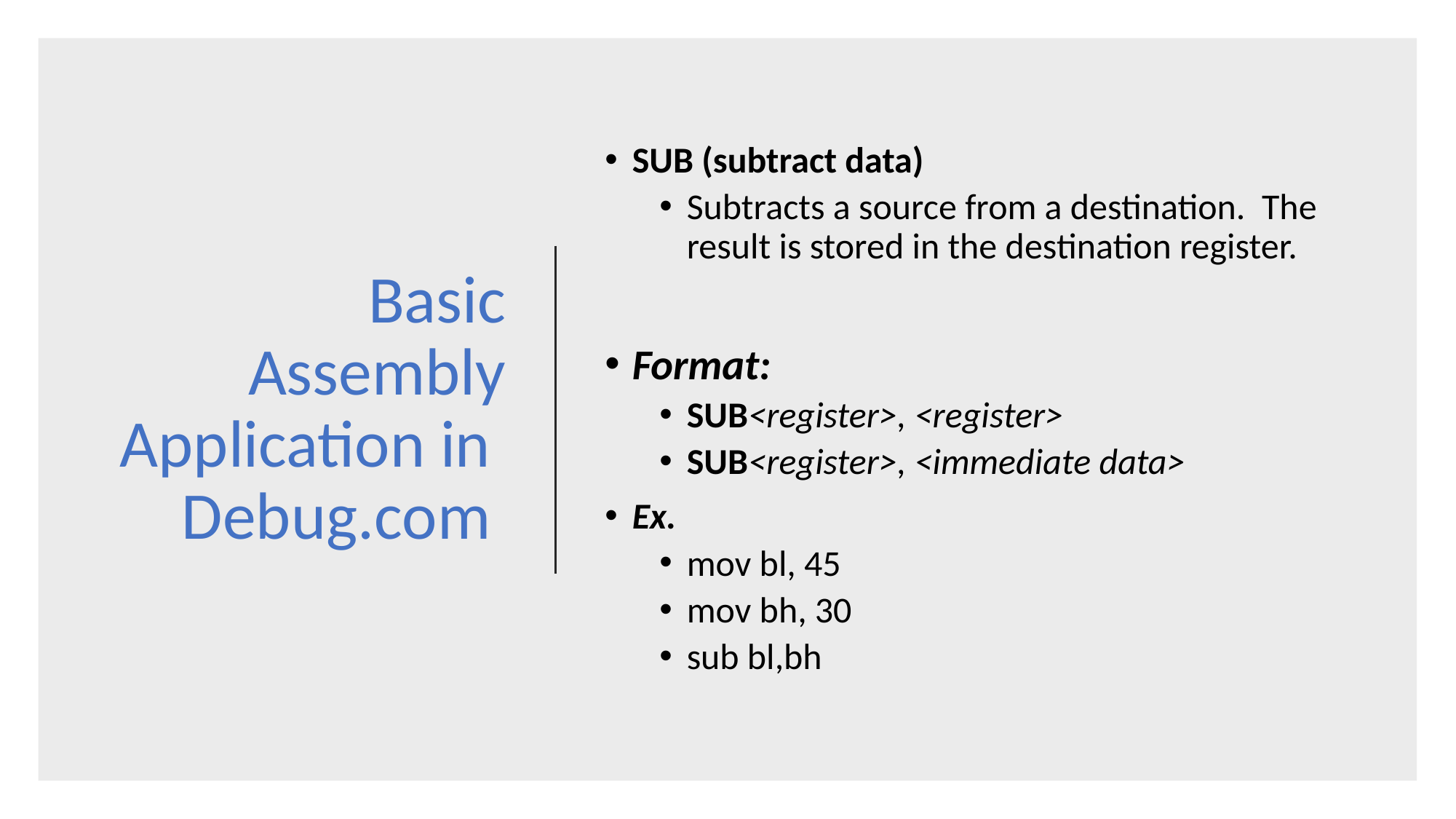

# Basic Assembly Application in  Debug.com
SUB (subtract data)
Subtracts a source from a destination.  The result is stored in the destination register.

Format:
SUB<register>, <register>
SUB<register>, <immediate data>
Ex.
mov bl, 45
mov bh, 30
sub bl,bh